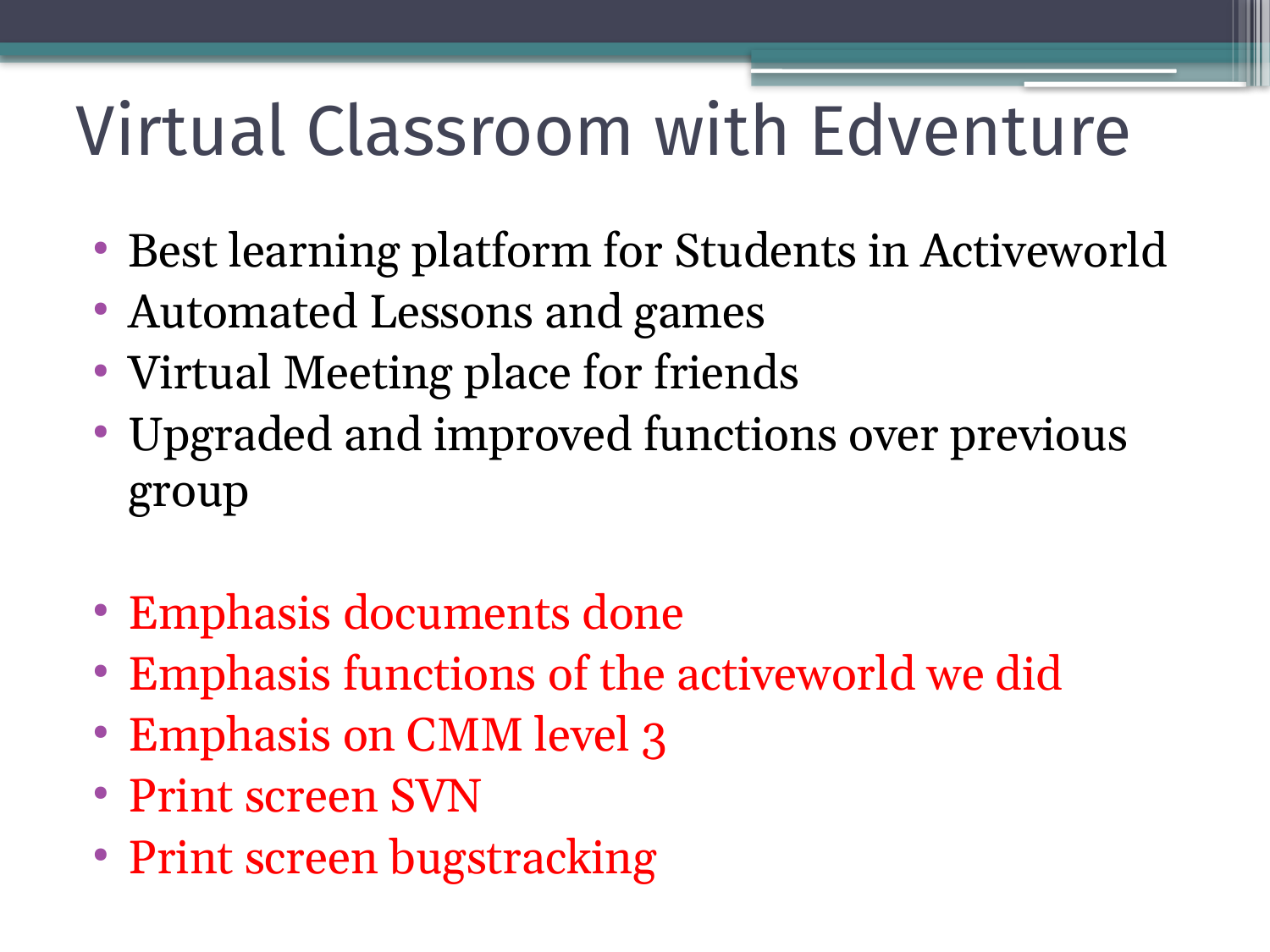

# Virtual Classroom with Edventure
Best learning platform for Students in Activeworld
Automated Lessons and games
Virtual Meeting place for friends
Upgraded and improved functions over previous group

Emphasis documents done
Emphasis functions of the activeworld we did
Emphasis on CMM level 3
Print screen SVN
Print screen bugstracking